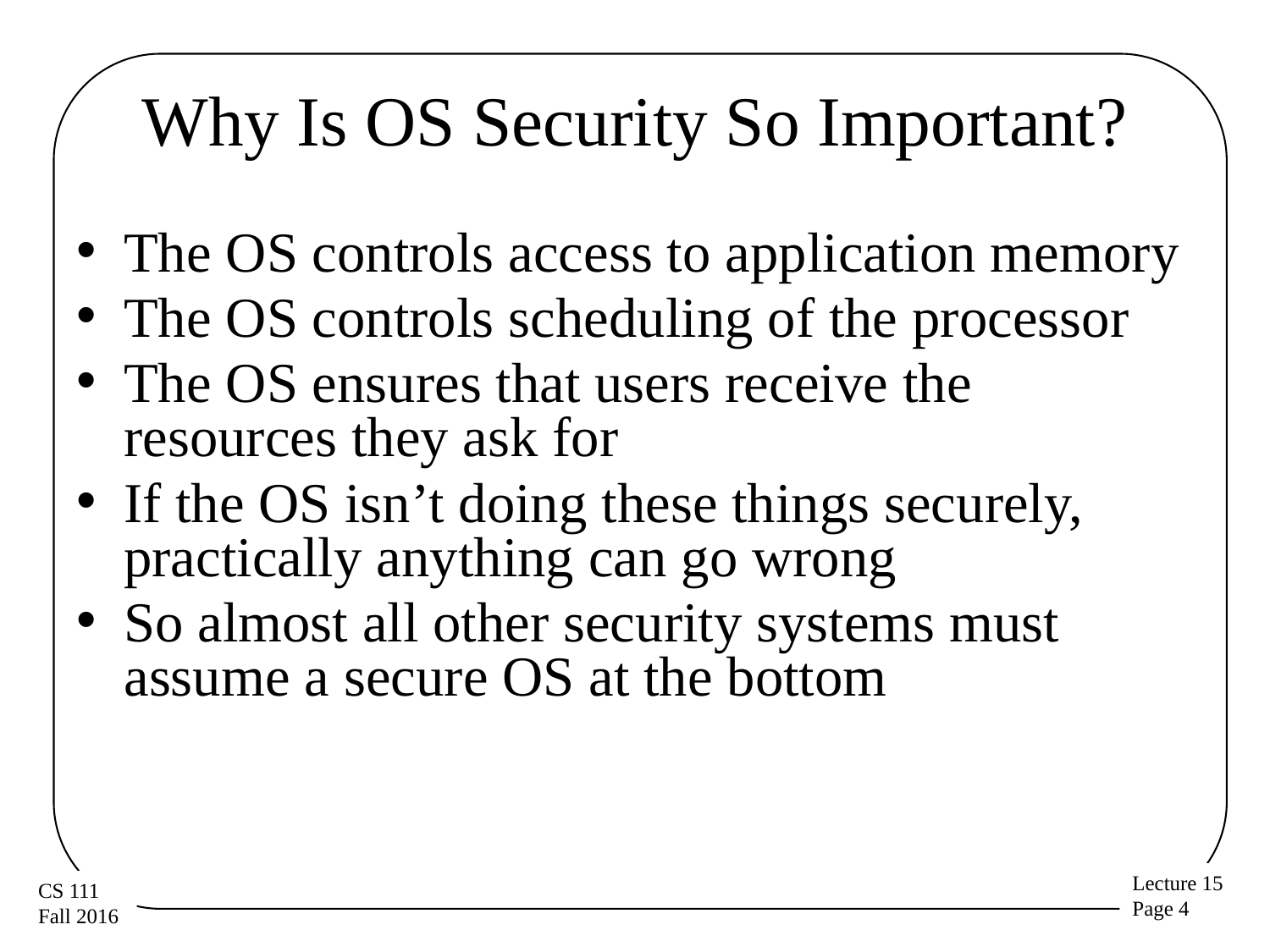

# Why Is OS Security So Important?
The OS controls access to application memory
The OS controls scheduling of the processor
The OS ensures that users receive the resources they ask for
If the OS isn’t doing these things securely, practically anything can go wrong
So almost all other security systems must assume a secure OS at the bottom